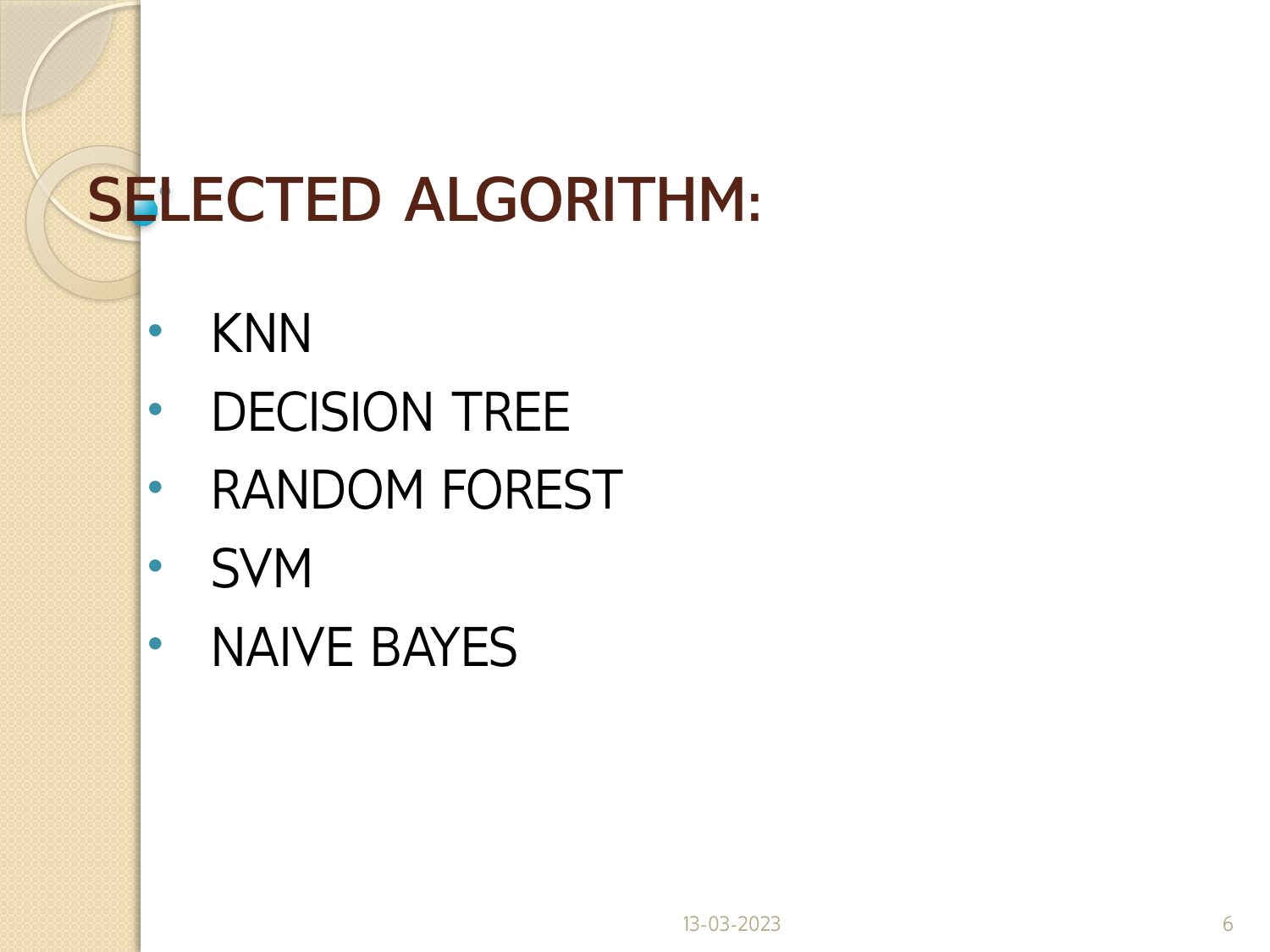

# SELECTED ALGORITHM:
KNN
DECISION TREE
RANDOM FOREST
SVM
NAIVE BAYES
13-03-2023
6